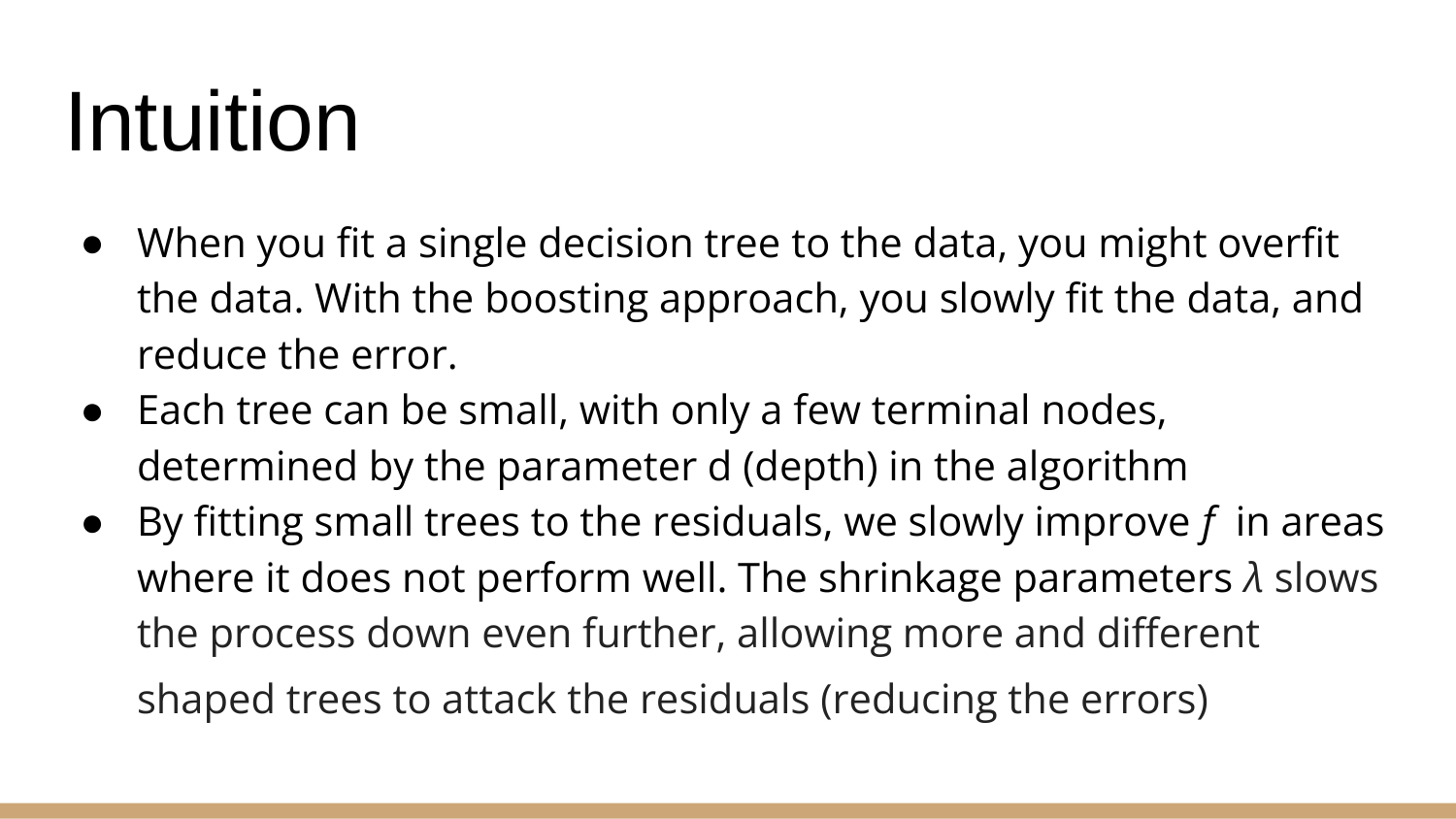

# Intuition
When you fit a single decision tree to the data, you might overfit the data. With the boosting approach, you slowly fit the data, and reduce the error.
Each tree can be small, with only a few terminal nodes, determined by the parameter d (depth) in the algorithm
By fitting small trees to the residuals, we slowly improve f  in areas where it does not perform well. The shrinkage parameters λ slows the process down even further, allowing more and different shaped trees to attack the residuals (reducing the errors)